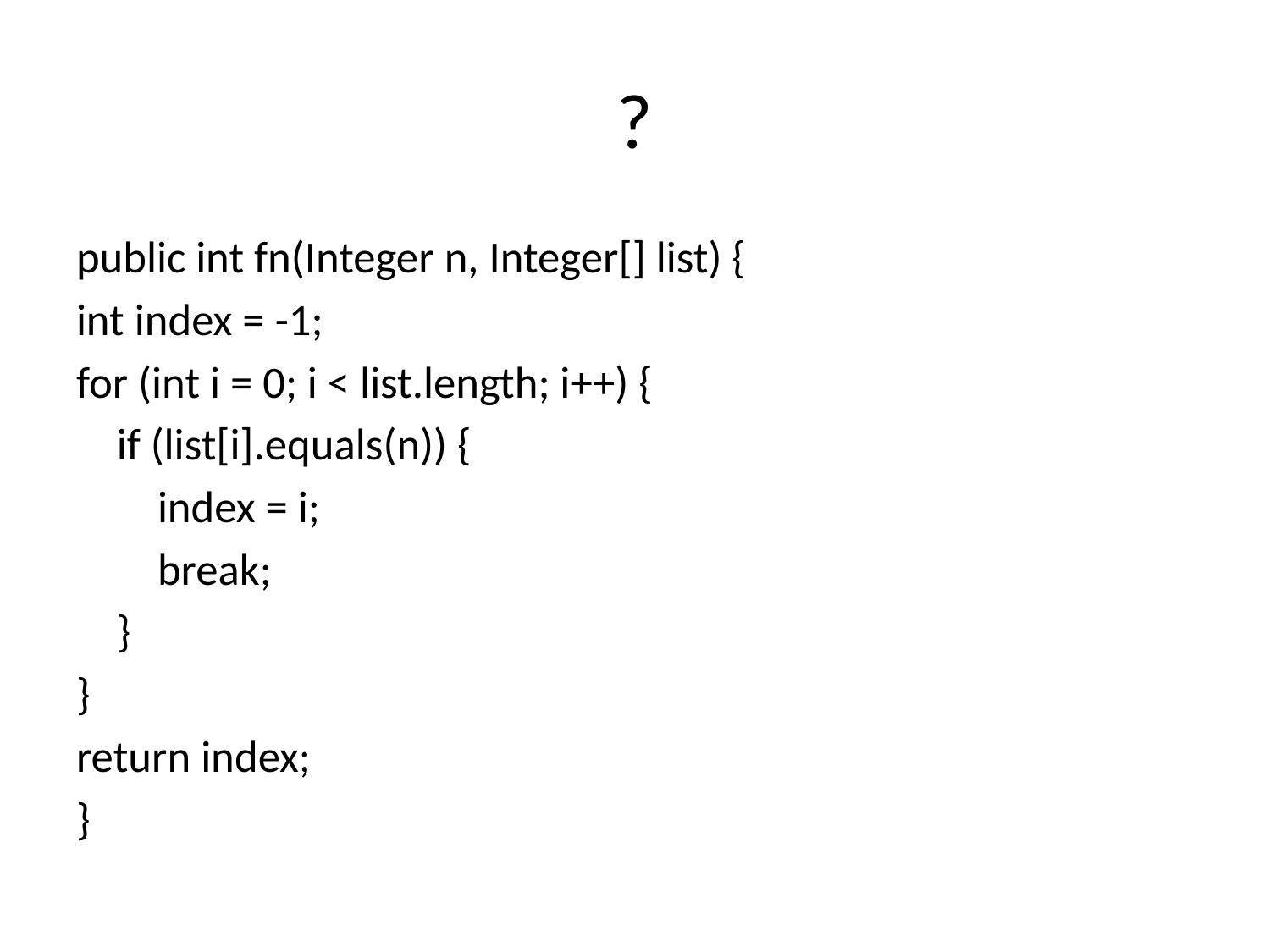

# ?
public int fn(Integer n, Integer[] list) {
int index = -1;
for (int i = 0; i < list.length; i++) {
    if (list[i].equals(n)) {
        index = i;
        break;
    }
}
return index;
}